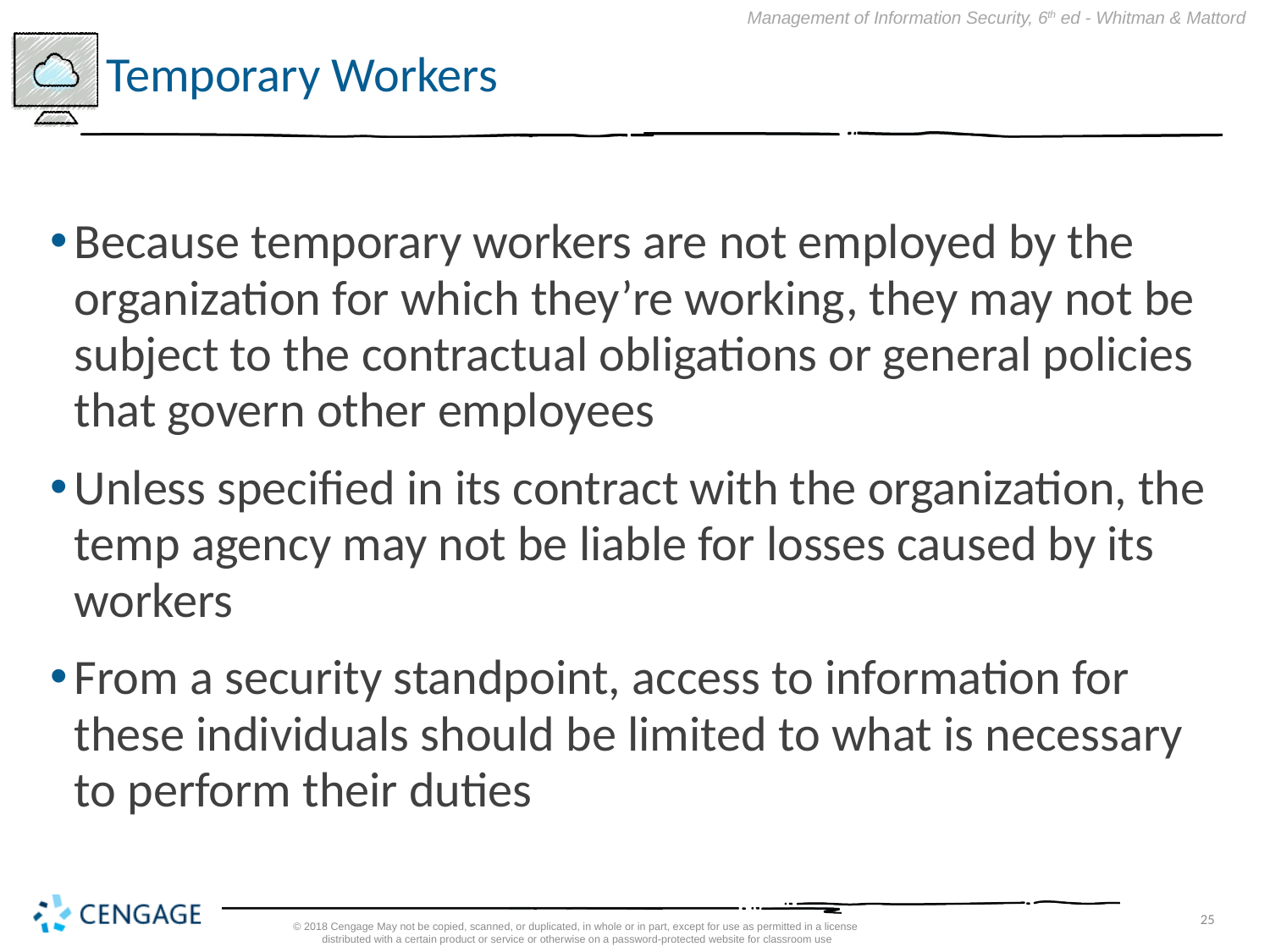

# Temporary Workers
Because temporary workers are not employed by the organization for which they’re working, they may not be subject to the contractual obligations or general policies that govern other employees
Unless specified in its contract with the organization, the temp agency may not be liable for losses caused by its workers
From a security standpoint, access to information for these individuals should be limited to what is necessary to perform their duties